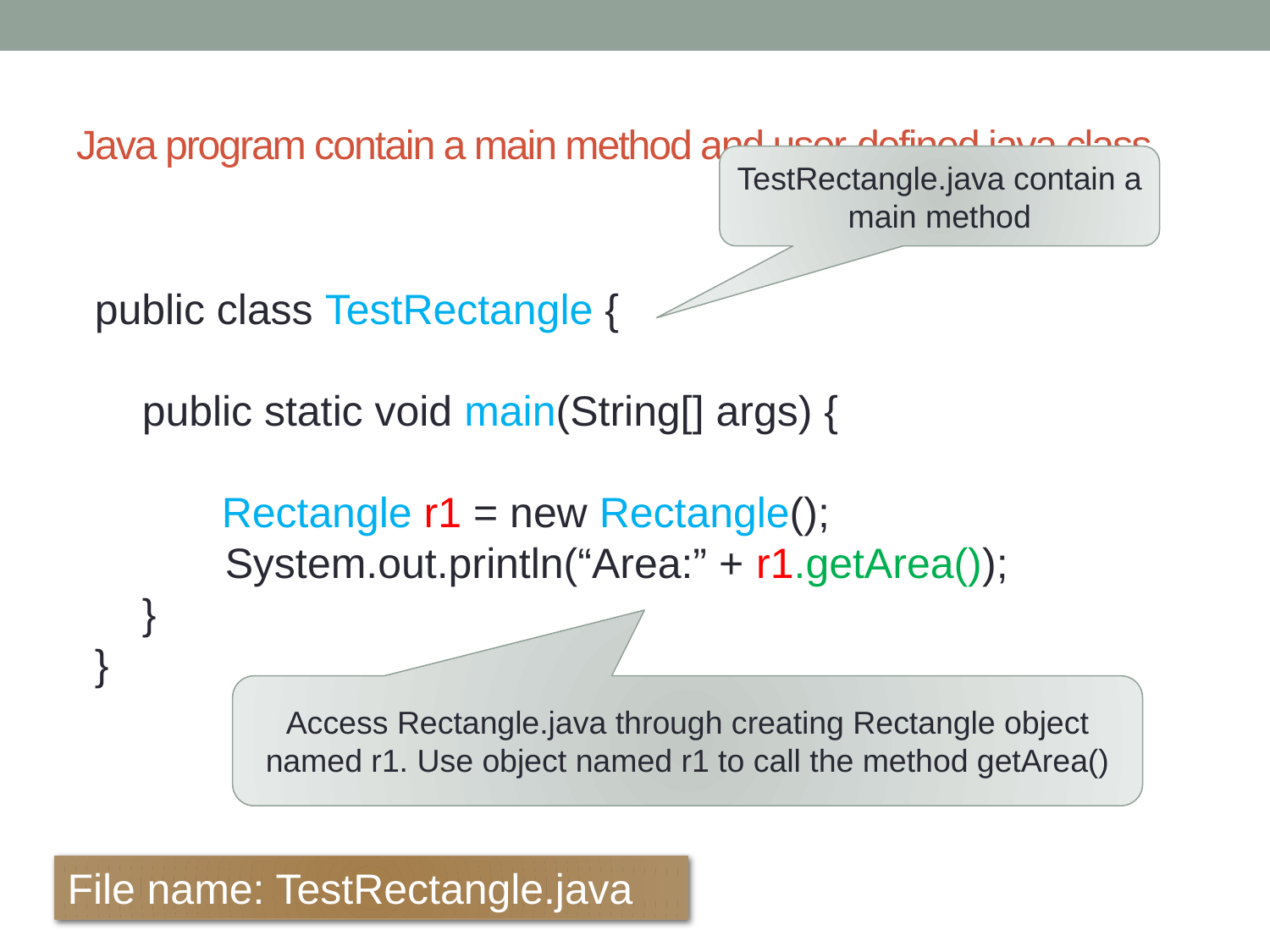

# Java program contain a main method and user-defined java class
TestRectangle.java contain a main method
public class TestRectangle {

    public static void main(String[] args) {

	Rectangle r1 = new Rectangle();
           System.out.println(“Area:” + r1.getArea());
    }
}
Access Rectangle.java through creating Rectangle object named r1. Use object named r1 to call the method getArea()
File name: TestRectangle.java